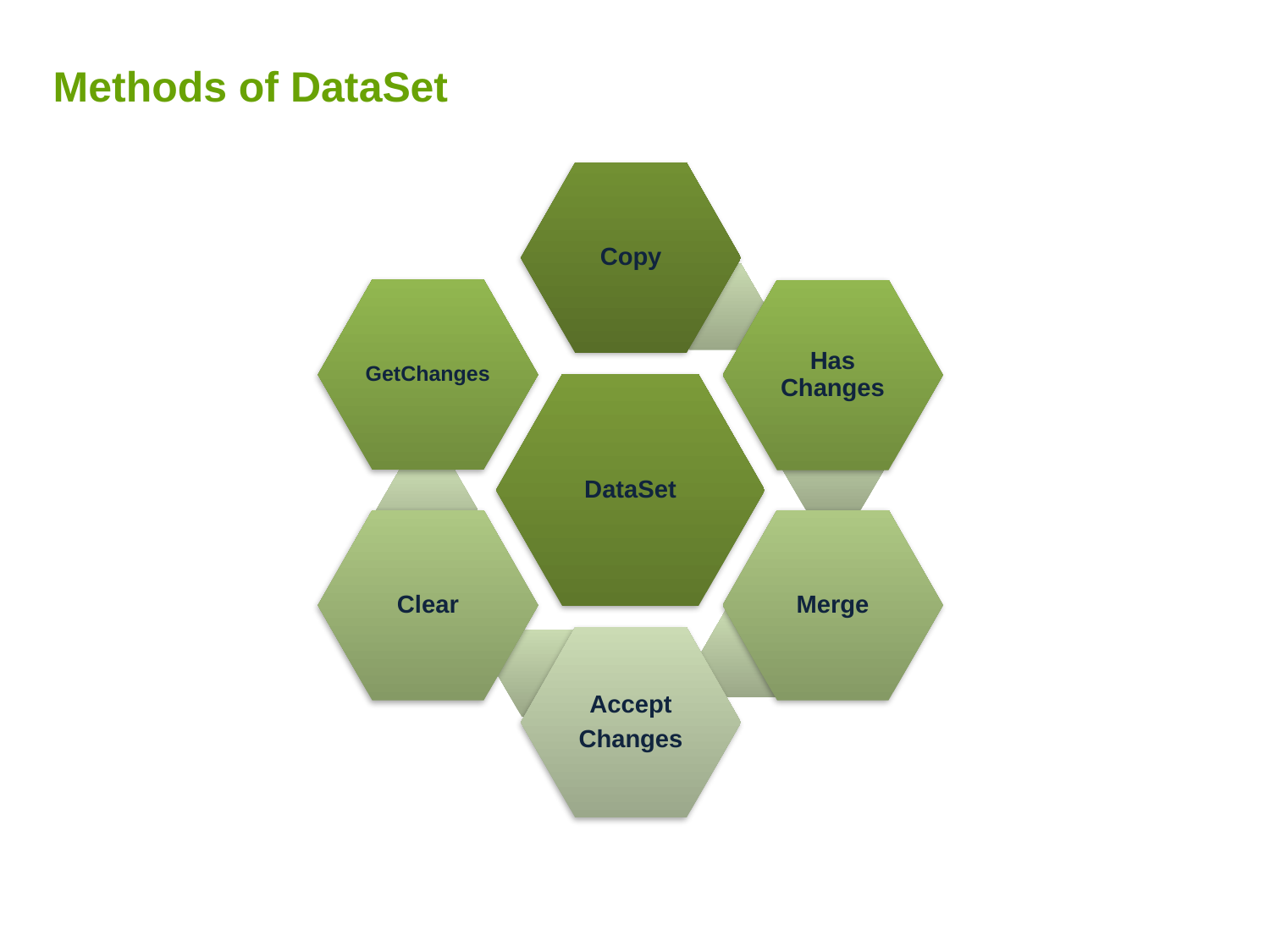

# Methods of DataSet

DataSet
Copy
Has Changes
Merge
Accept
Changes
Clear
GetChanges